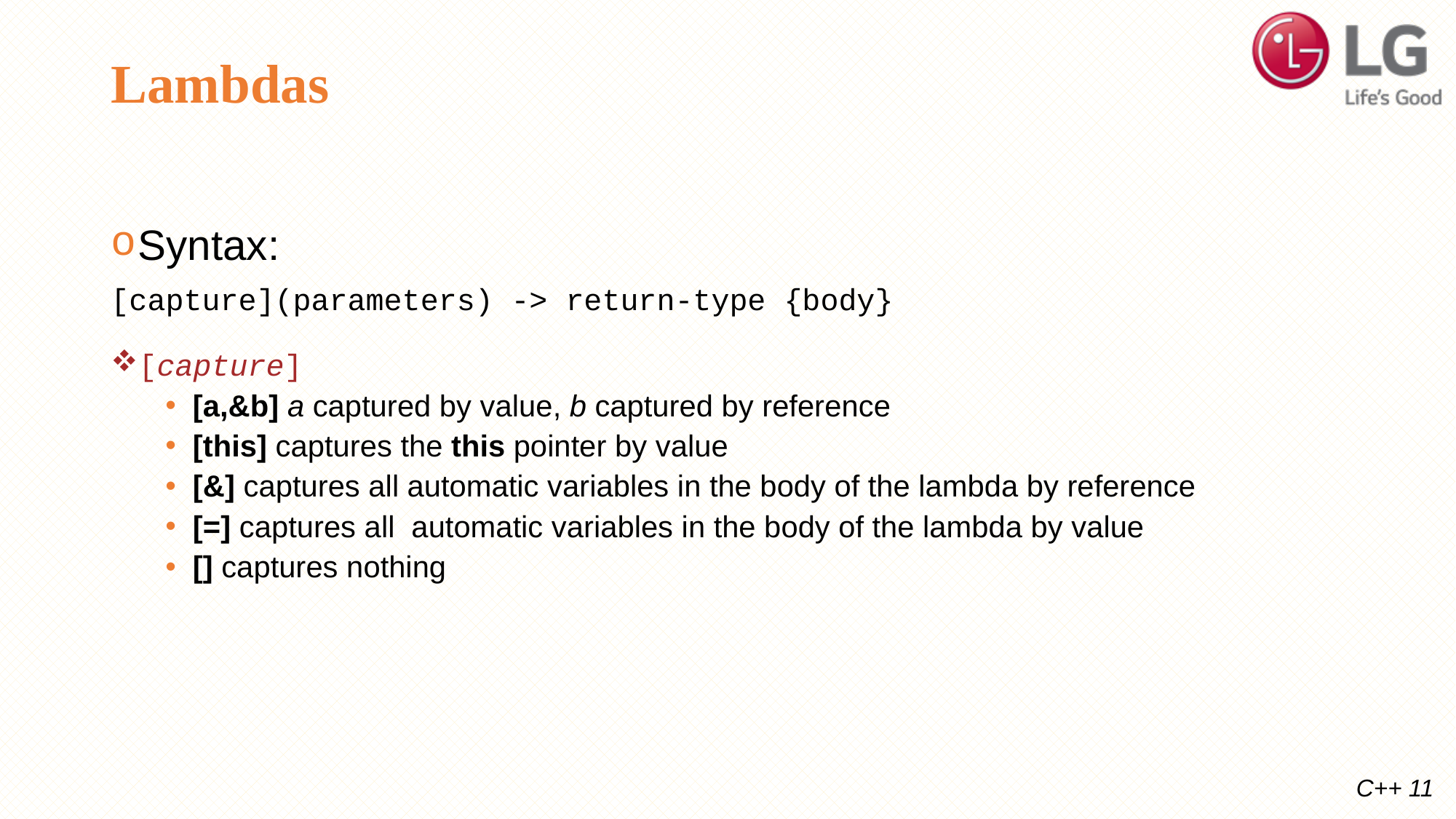

# Lambdas
Syntax:
[capture](parameters) -> return-type {body}

[capture]
[a,&b] a captured by value, b captured by reference
[this] captures the this pointer by value
[&] captures all automatic variables in the body of the lambda by reference
[=] captures all  automatic variables in the body of the lambda by value
[] captures nothing